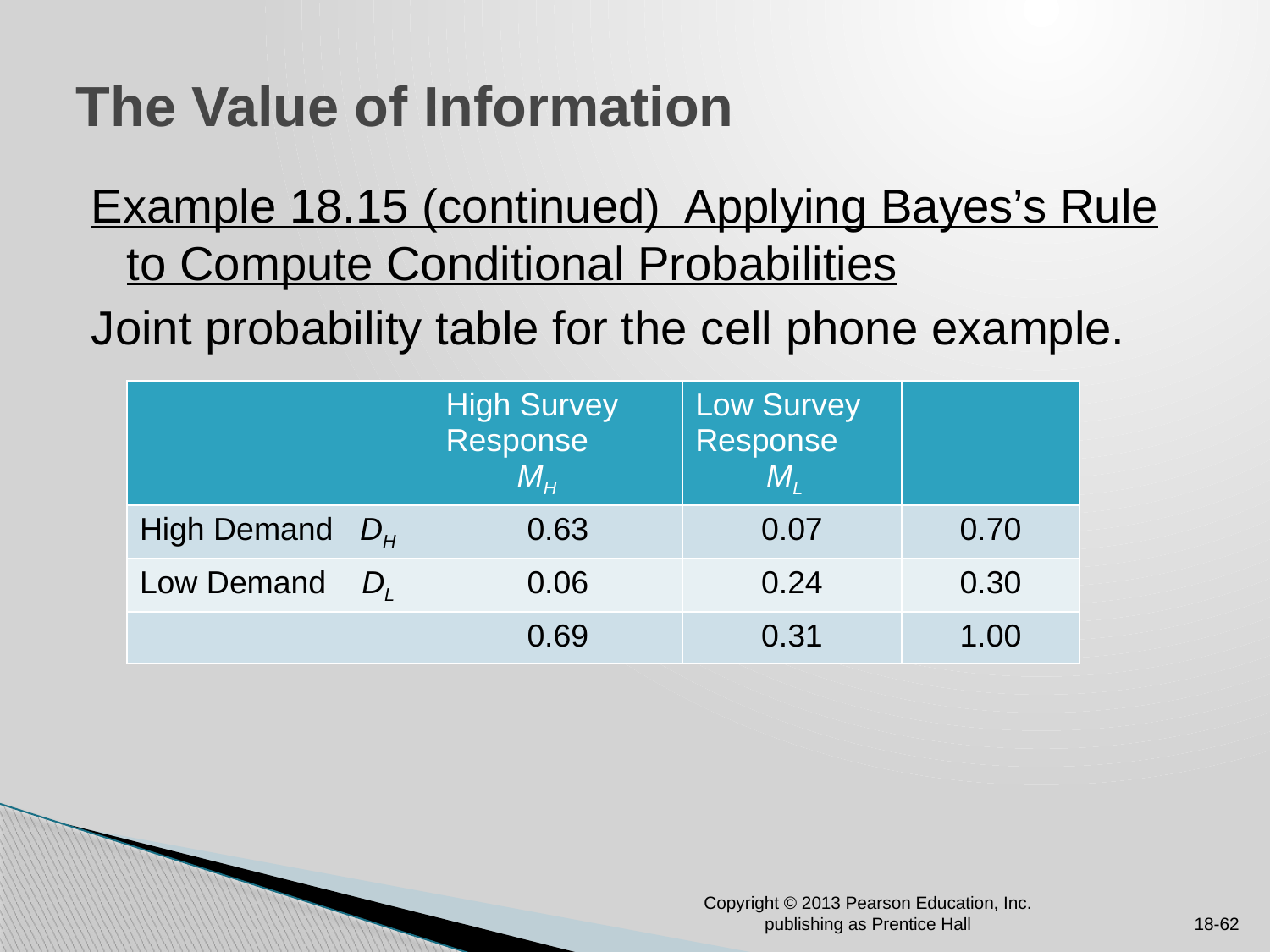

# The Value of Information
Example 18.15 (continued)  Applying Bayes’s Rule to Compute Conditional Probabilities
Joint probability table for the cell phone example.

|  | High Survey Response MH | Low Survey Response ML |  |
| --- | --- | --- | --- |
| High Demand DH | 0.63 | 0.07 | 0.70 |
| Low Demand DL | 0.06 | 0.24 | 0.30 |
|  | 0.69 | 0.31 | 1.00 |
Copyright © 2013 Pearson Education, Inc. publishing as Prentice Hall
18-62